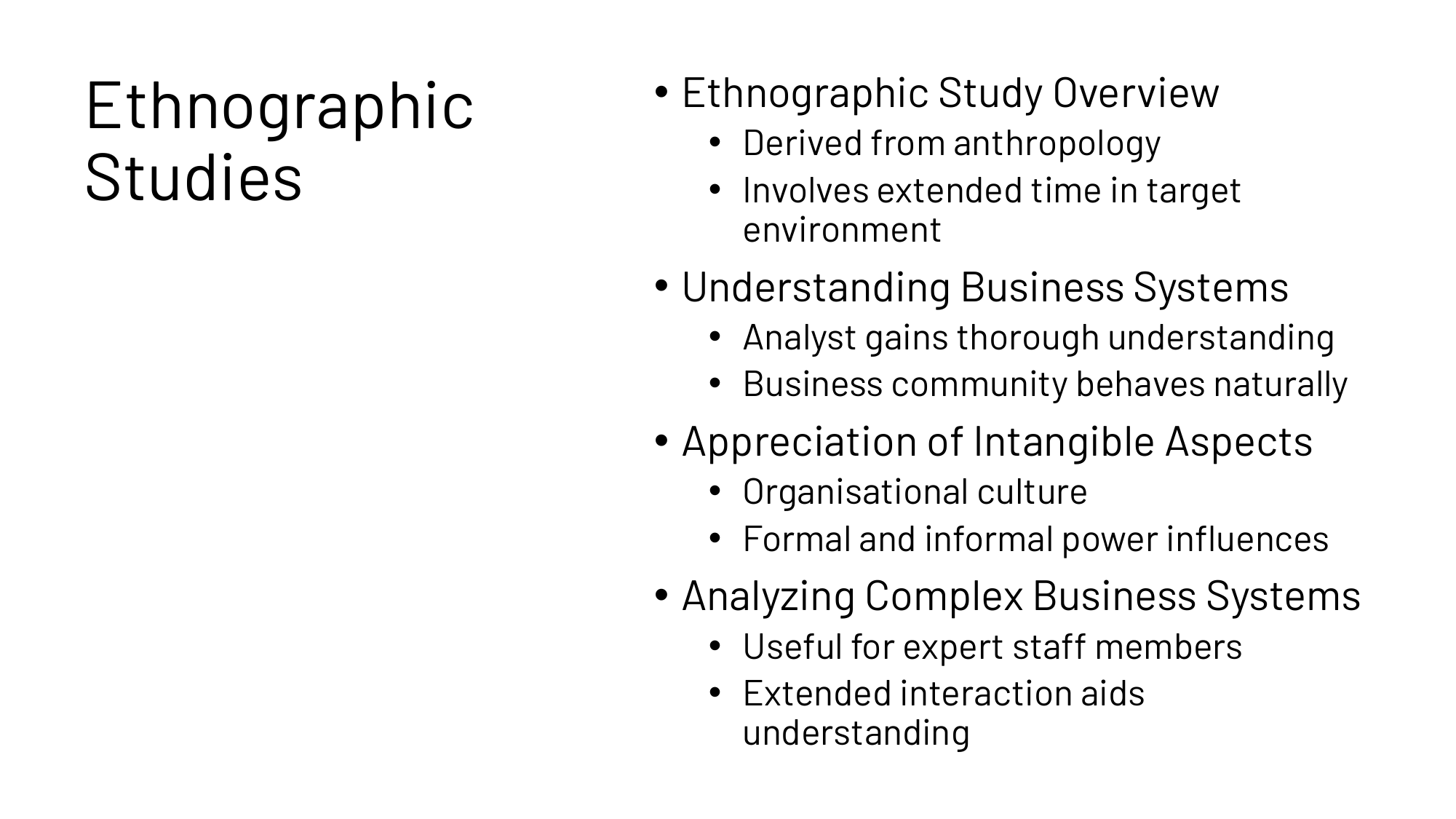

# Ethnographic Studies
Ethnographic Study Overview
Derived from anthropology
Involves extended time in target environment
Understanding Business Systems
Analyst gains thorough understanding
Business community behaves naturally
Appreciation of Intangible Aspects
Organisational culture
Formal and informal power influences
Analyzing Complex Business Systems
Useful for expert staff members
Extended interaction aids understanding